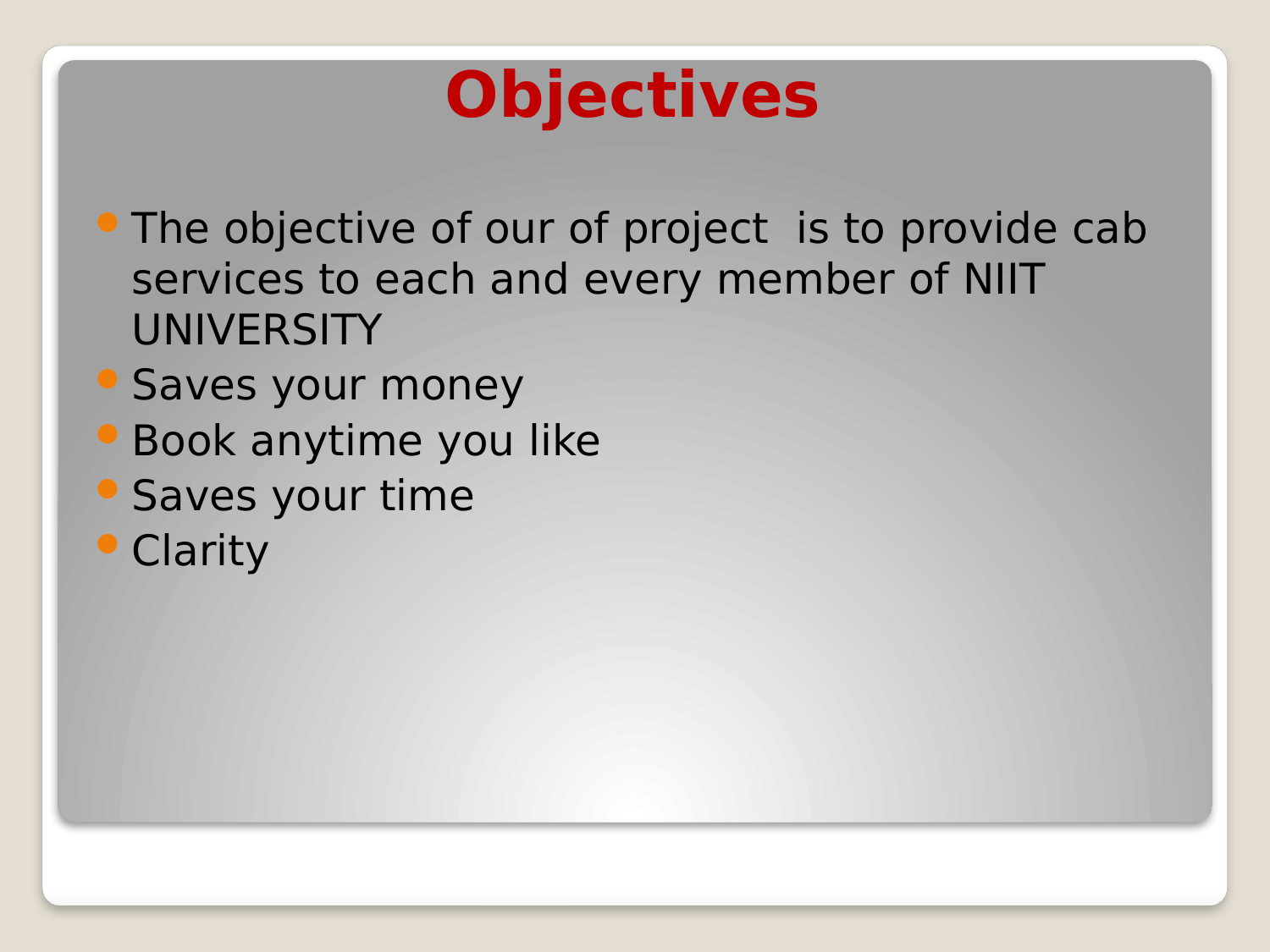

# Objectives
The objective of our of project  is to provide cab services to each and every member of NIIT UNIVERSITY
Saves your money
Book anytime you like
Saves your time
Clarity